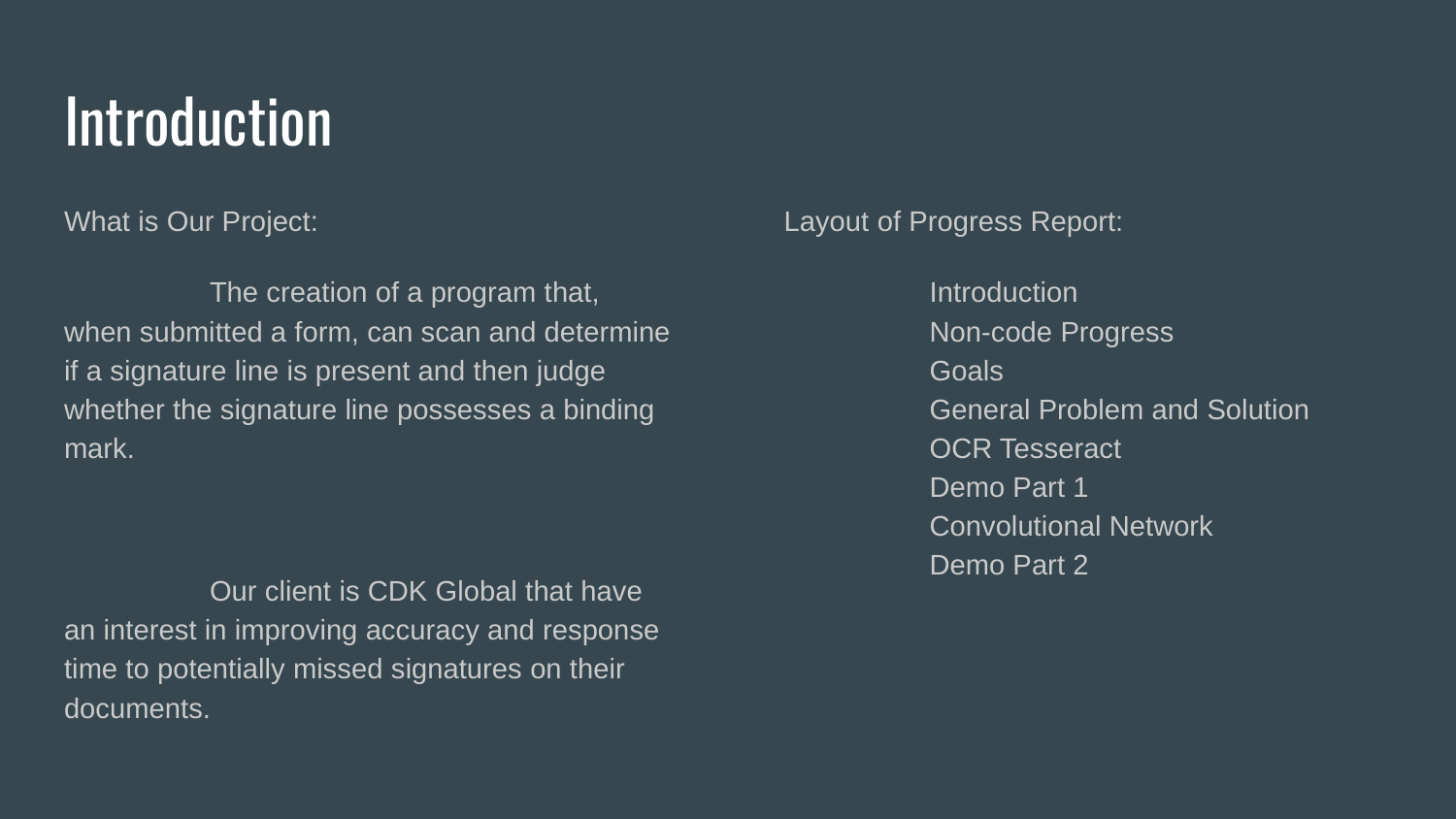

# Introduction
What is Our Project:
	The creation of a program that, when submitted a form, can scan and determine if a signature line is present and then judge whether the signature line possesses a binding mark.

	Our client is CDK Global that have an interest in improving accuracy and response time to potentially missed signatures on their documents.
Layout of Progress Report:
	Introduction
	Non-code Progress
	Goals
	General Problem and Solution
	OCR Tesseract
	Demo Part 1
	Convolutional Network
	Demo Part 2